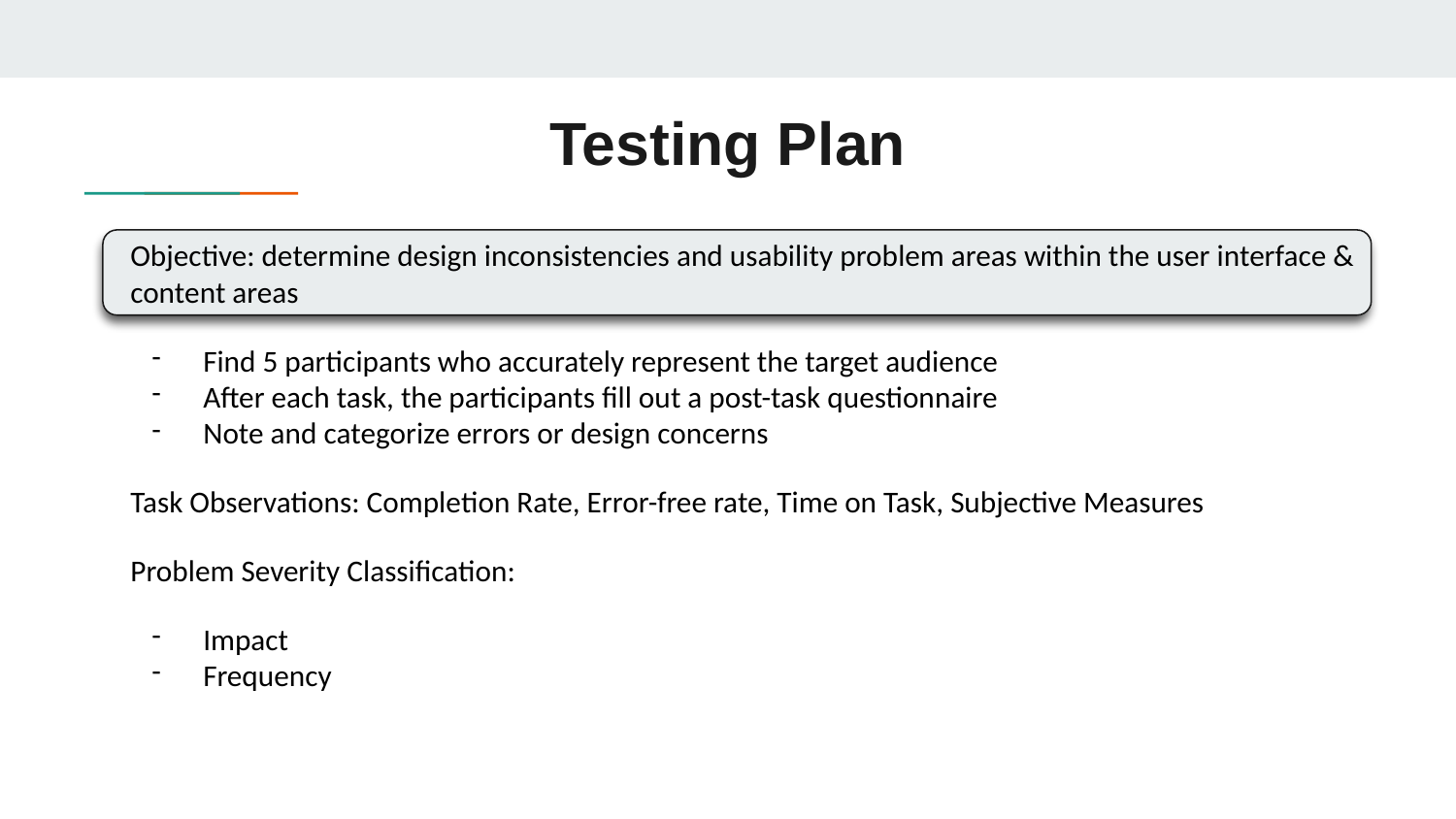

# Testing Plan
Objective: determine design inconsistencies and usability problem areas within the user interface & content areas
Find 5 participants who accurately represent the target audience
After each task, the participants fill out a post-task questionnaire
Note and categorize errors or design concerns
Task Observations: Completion Rate, Error-free rate, Time on Task, Subjective Measures
Problem Severity Classification:
Impact
Frequency